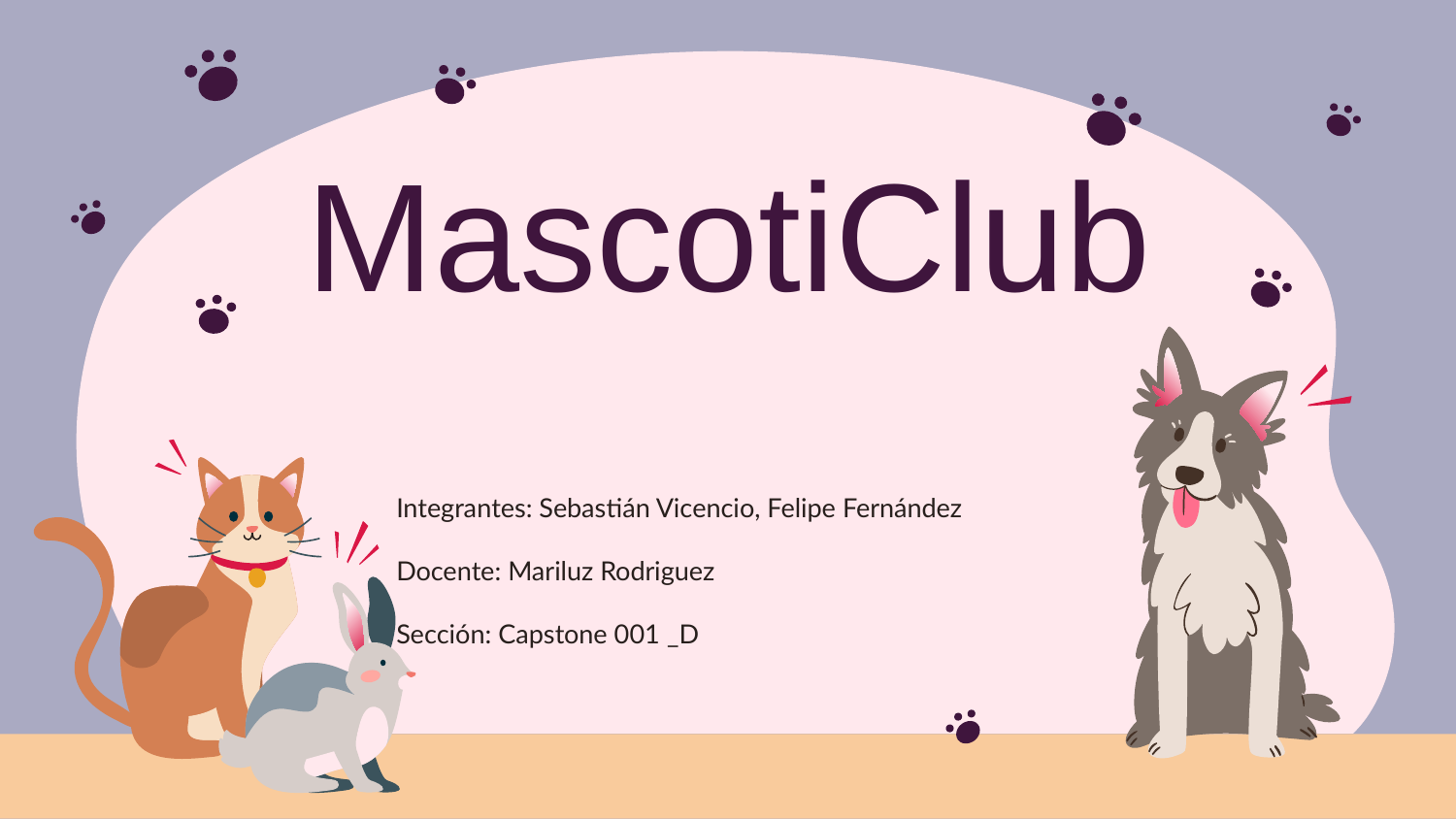

# MascotiClub

Integrantes: Sebastián Vicencio, Felipe Fernández

Docente: Mariluz Rodriguez

Sección: Capstone 001 _D